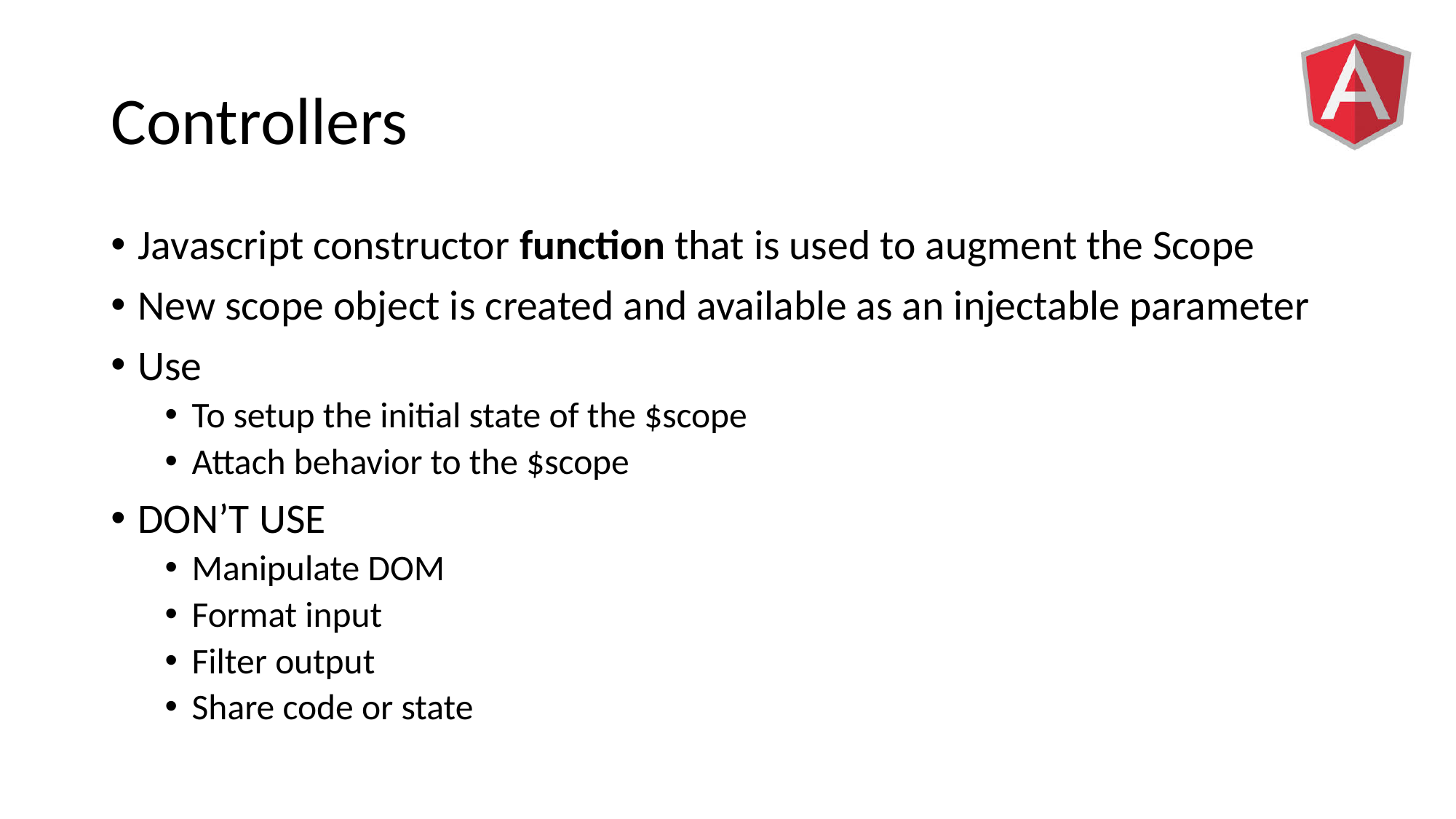

# Controllers
Javascript constructor function that is used to augment the Scope
New scope object is created and available as an injectable parameter
Use
To setup the initial state of the $scope
Attach behavior to the $scope
DON’T USE
Manipulate DOM
Format input
Filter output
Share code or state